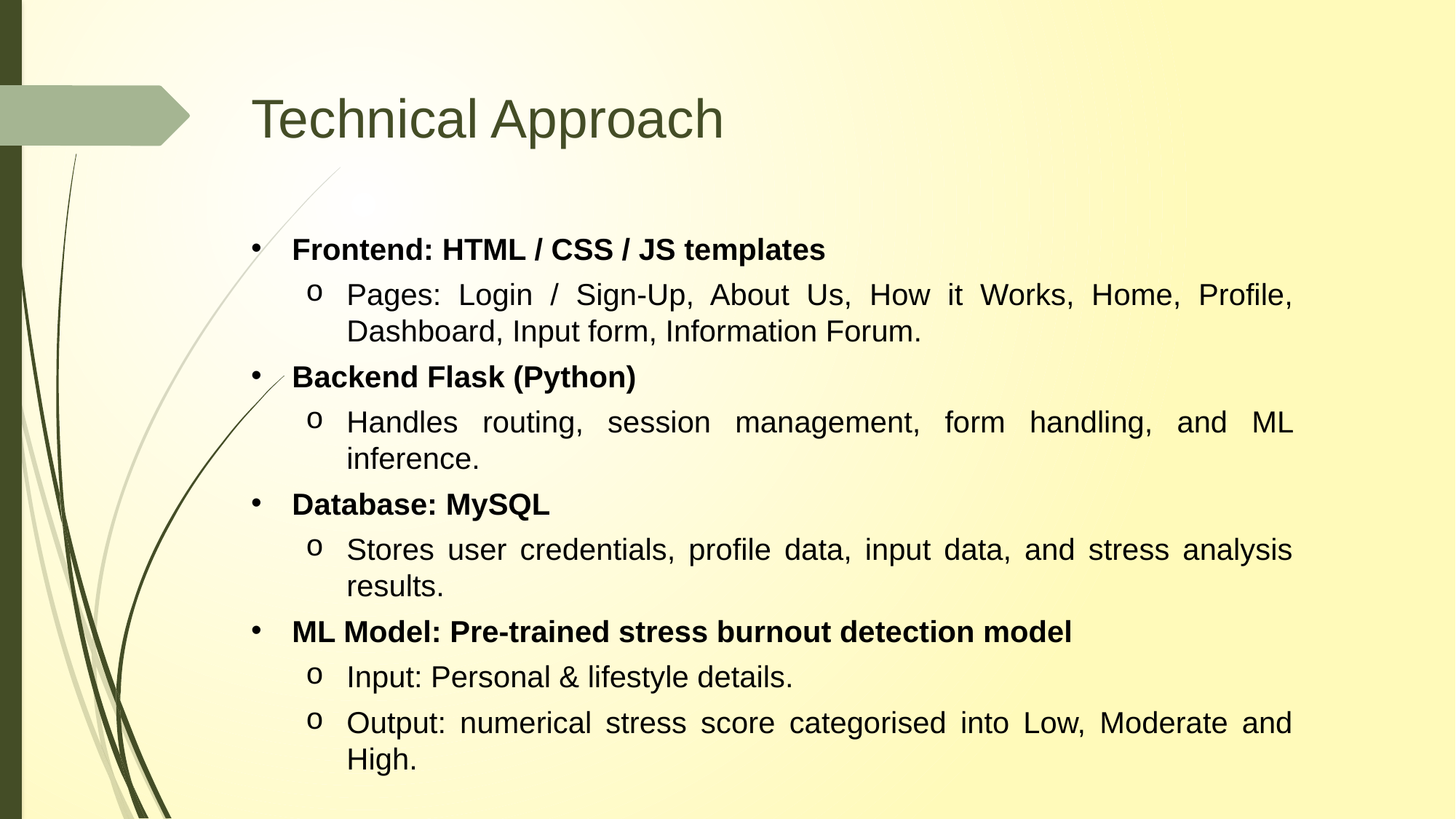

# Technical Approach
Frontend: HTML / CSS / JS templates
Pages: Login / Sign-Up, About Us, How it Works, Home, Profile, Dashboard, Input form, Information Forum.
Backend Flask (Python)
Handles routing, session management, form handling, and ML inference.
Database: MySQL
Stores user credentials, profile data, input data, and stress analysis results.
ML Model: Pre-trained stress burnout detection model
Input: Personal & lifestyle details.
Output: numerical stress score categorised into Low, Moderate and High.